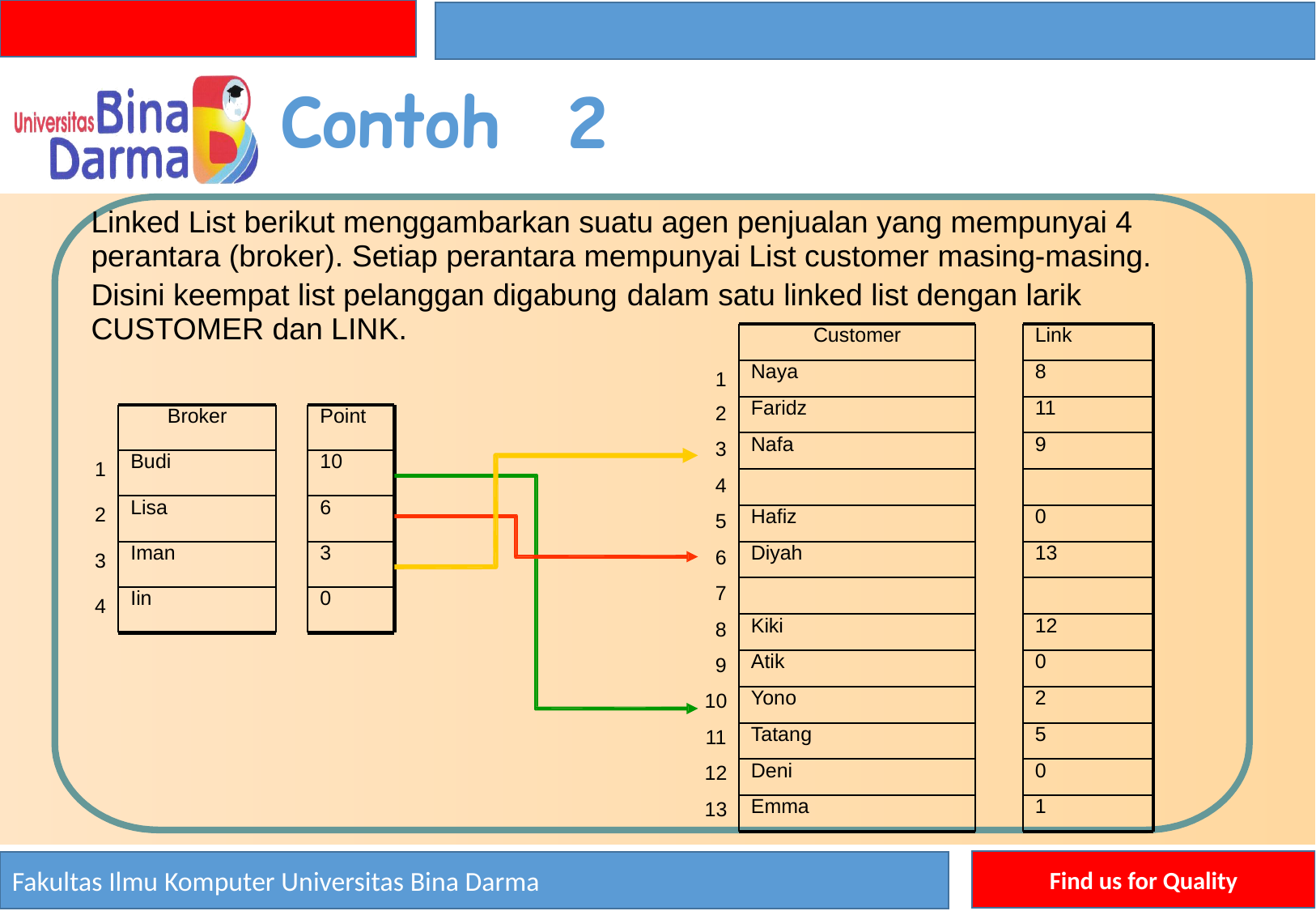

Contoh
2

Linked List berikut menggambarkan suatu agen penjualan yang mempunyai 4
perantara (broker). Setiap perantara mempunyai List customer masing-masing.
Disini keempat list pelanggan digabung
CUSTOMER dan LINK.
dalam satu linked list dengan larik

Customer

Link

Naya

8

1
2
3
4
5
6
7
8
9
10
11
12
13

Faridz

11

Broker

Point

9

Nafa

Budi

10

1

Lisa

6
2

Hafiz

0

13

Diyah

Iman

3
3

Iin

0
4

Kiki

12

0

Atik

Yono

2

Tatang

5

0

Deni

Emma

1